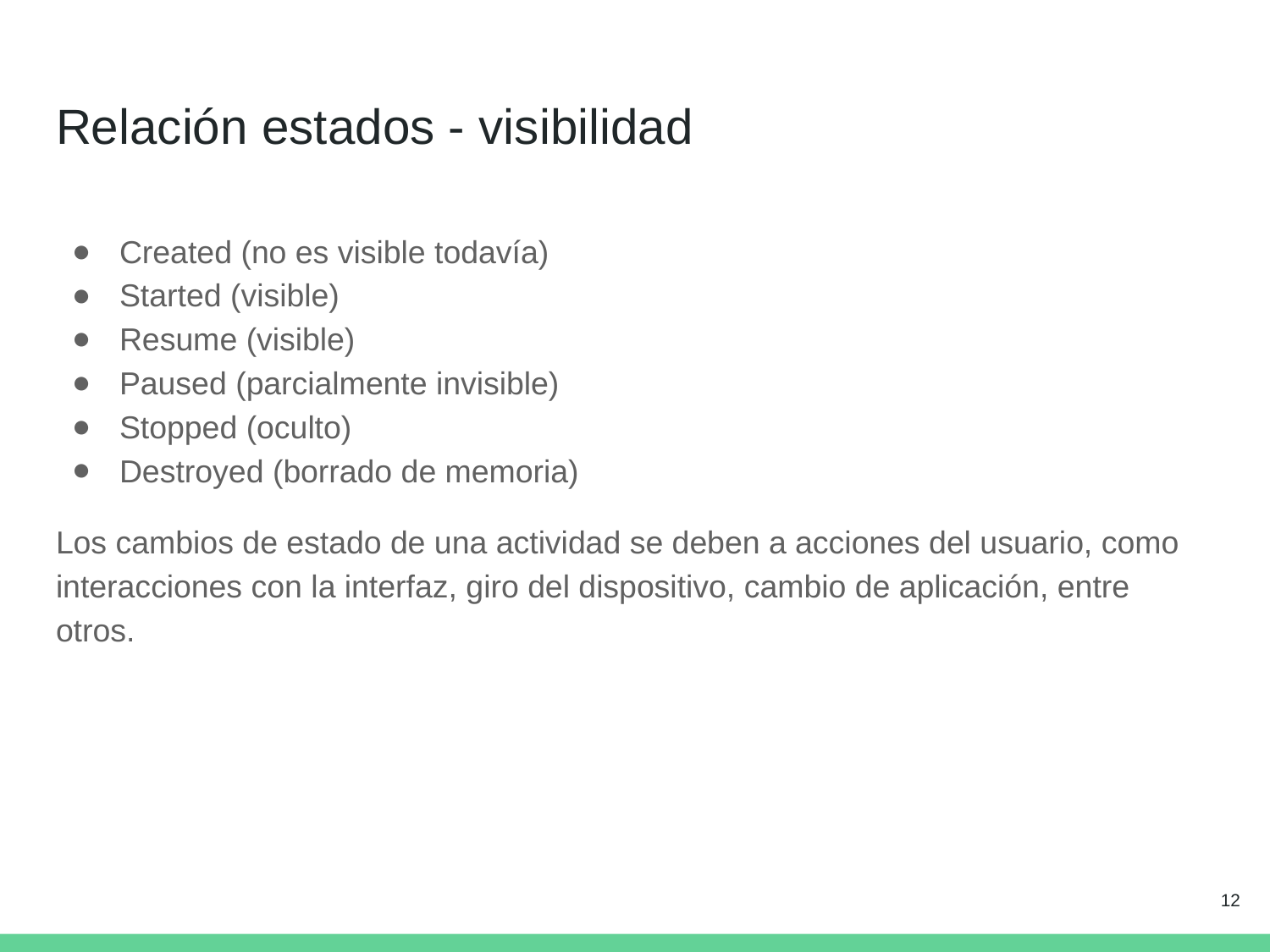

# Relación estados - visibilidad
Created (no es visible todavía)
Started (visible)
Resume (visible)
Paused (parcialmente invisible)
Stopped (oculto)
Destroyed (borrado de memoria)
Los cambios de estado de una actividad se deben a acciones del usuario, como interacciones con la interfaz, giro del dispositivo, cambio de aplicación, entre otros.
12